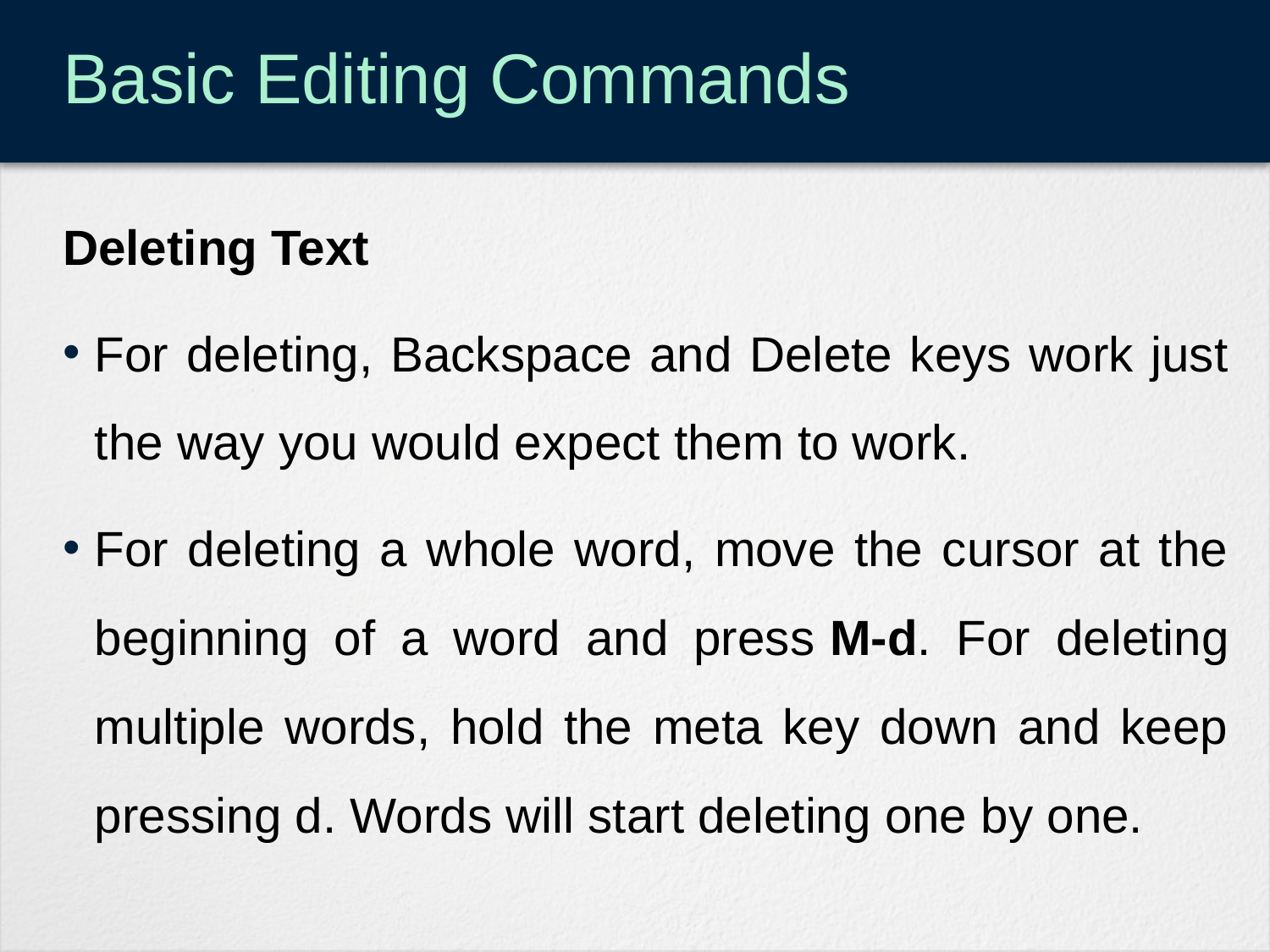

# Basic Editing Commands
Deleting Text
For deleting, Backspace and Delete keys work just the way you would expect them to work.
For deleting a whole word, move the cursor at the beginning of a word and press M-d. For deleting multiple words, hold the meta key down and keep pressing d. Words will start deleting one by one.